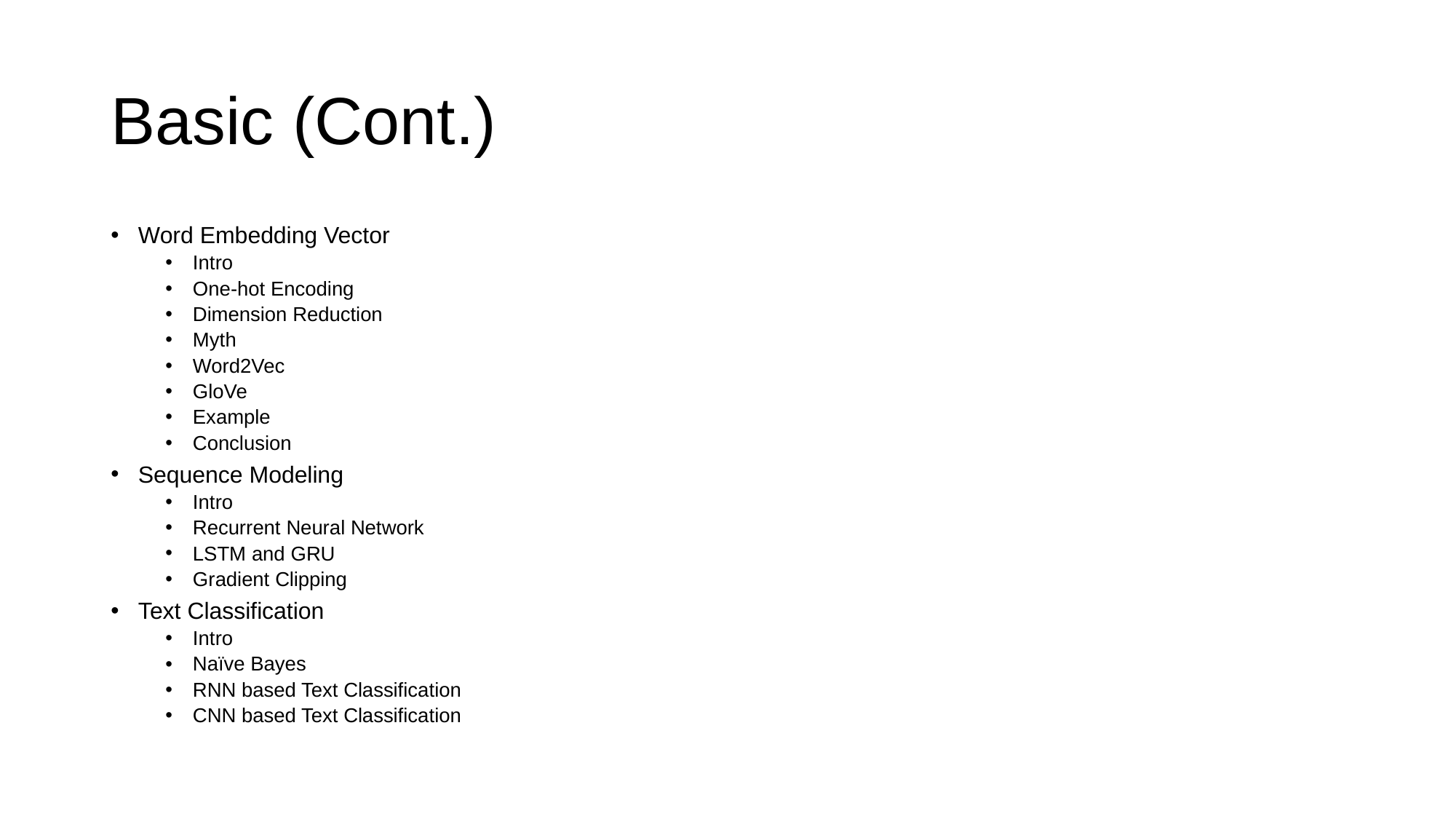

# Basic (Cont.)
Word Embedding Vector
Intro
One-hot Encoding
Dimension Reduction
Myth
Word2Vec
GloVe
Example
Conclusion
Sequence Modeling
Intro
Recurrent Neural Network
LSTM and GRU
Gradient Clipping
Text Classification
Intro
Naïve Bayes
RNN based Text Classification
CNN based Text Classification